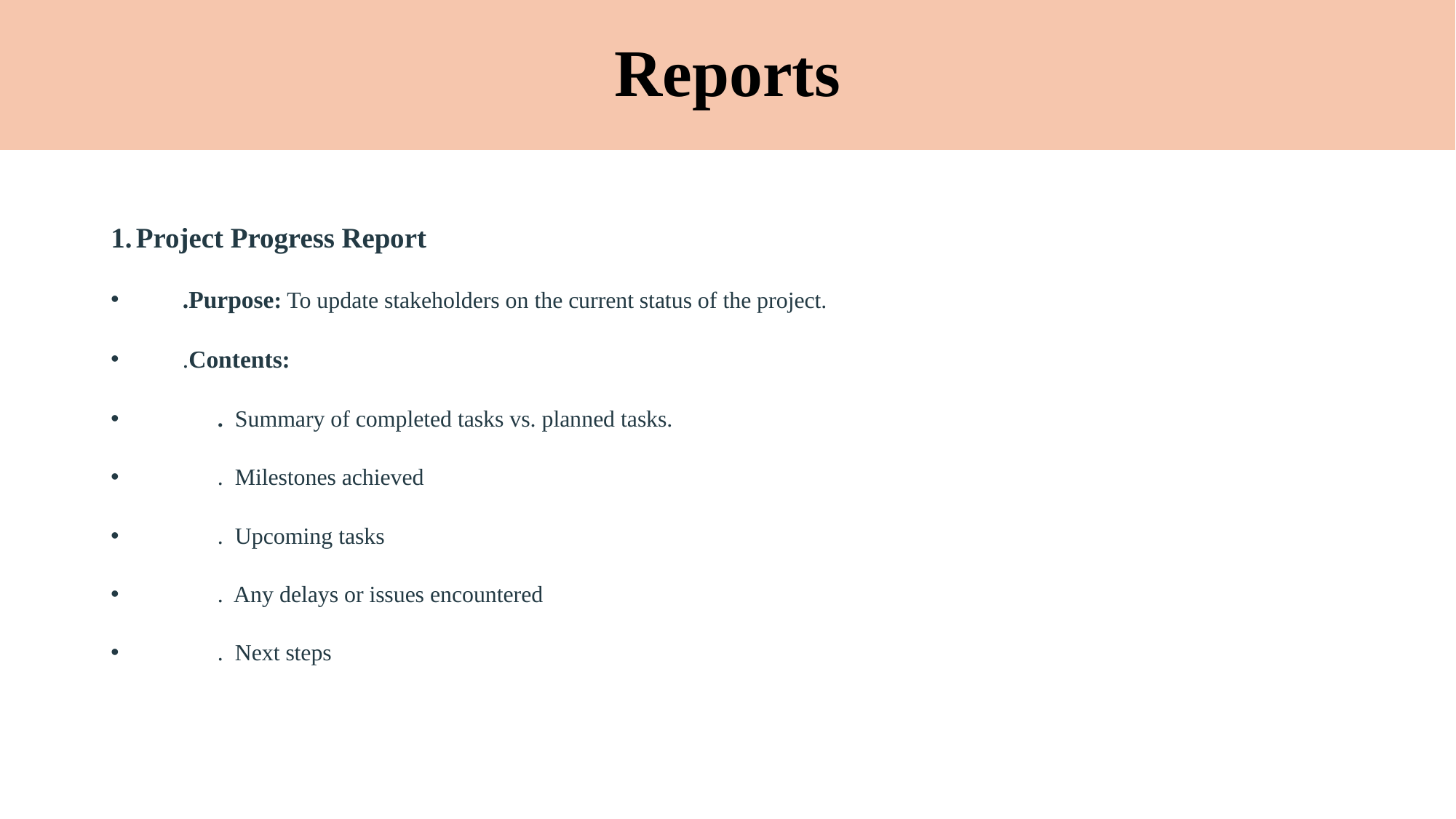

# Reports
Project Progress Report
        .Purpose: To update stakeholders on the current status of the project.
        .Contents:
              .  Summary of completed tasks vs. planned tasks.
              .  Milestones achieved
              .  Upcoming tasks
              .  Any delays or issues encountered
              .  Next steps